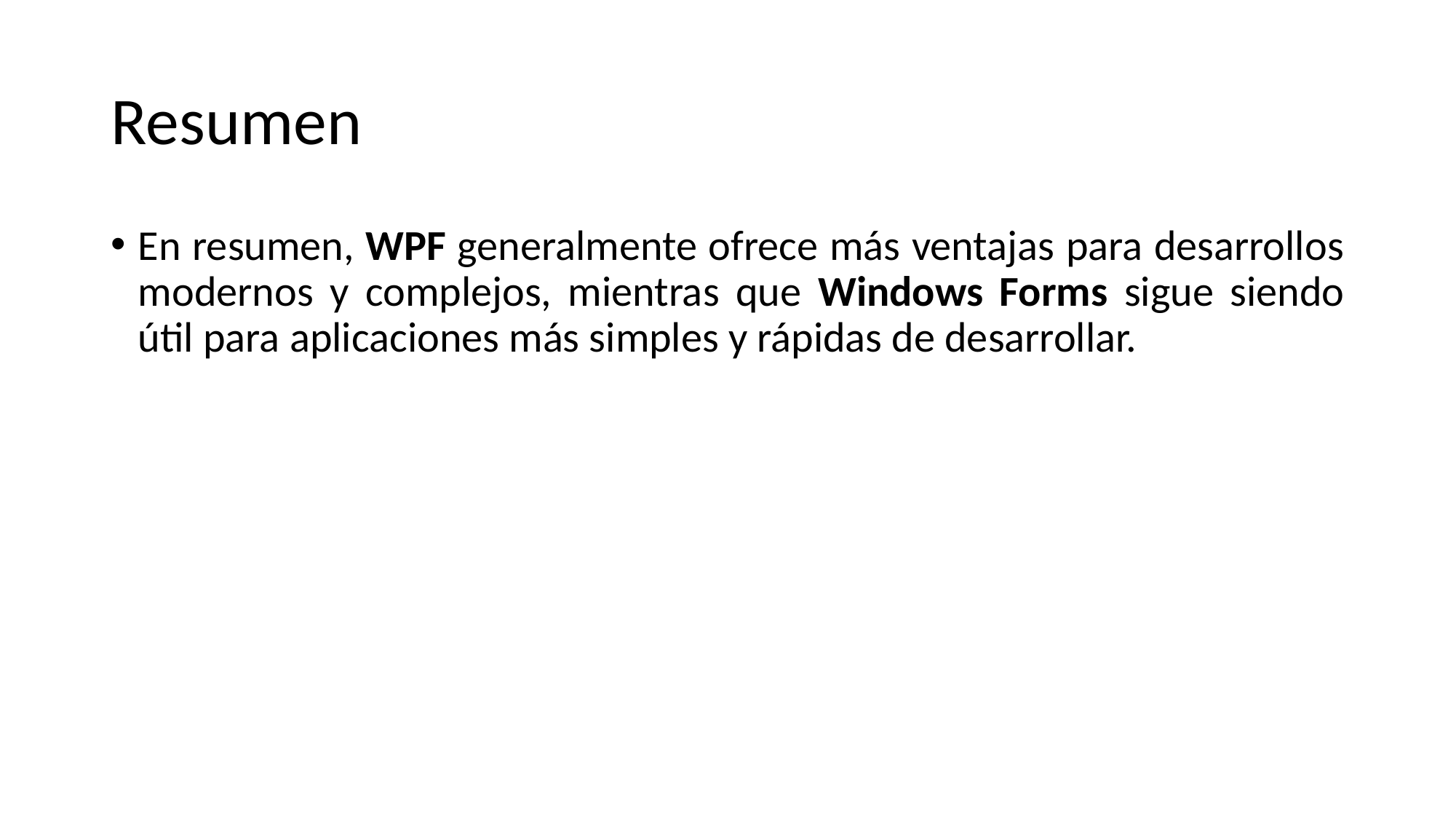

# Resumen
En resumen, WPF generalmente ofrece más ventajas para desarrollos modernos y complejos, mientras que Windows Forms sigue siendo útil para aplicaciones más simples y rápidas de desarrollar.